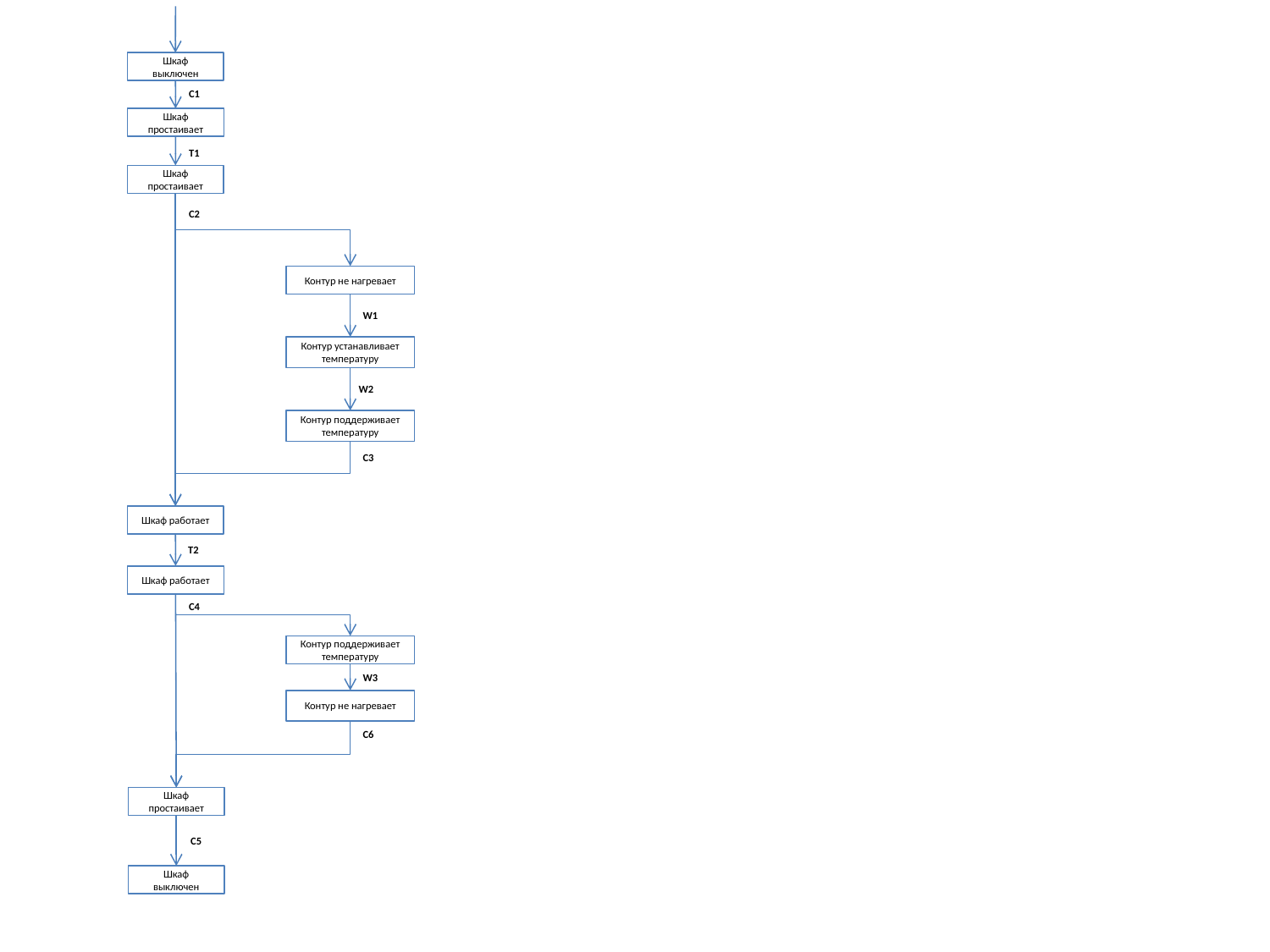

Шкаф выключен
C1
Шкаф простаивает
T1
Шкаф простаивает
C2
Контур не нагревает
W1
Контур устанавливает температуру
W2
Контур поддерживает температуру
C3
Шкаф работает
T2
Шкаф работает
C4
Контур поддерживает температуру
W3
Контур не нагревает
C6
Шкаф простаивает
C5
Шкаф выключен